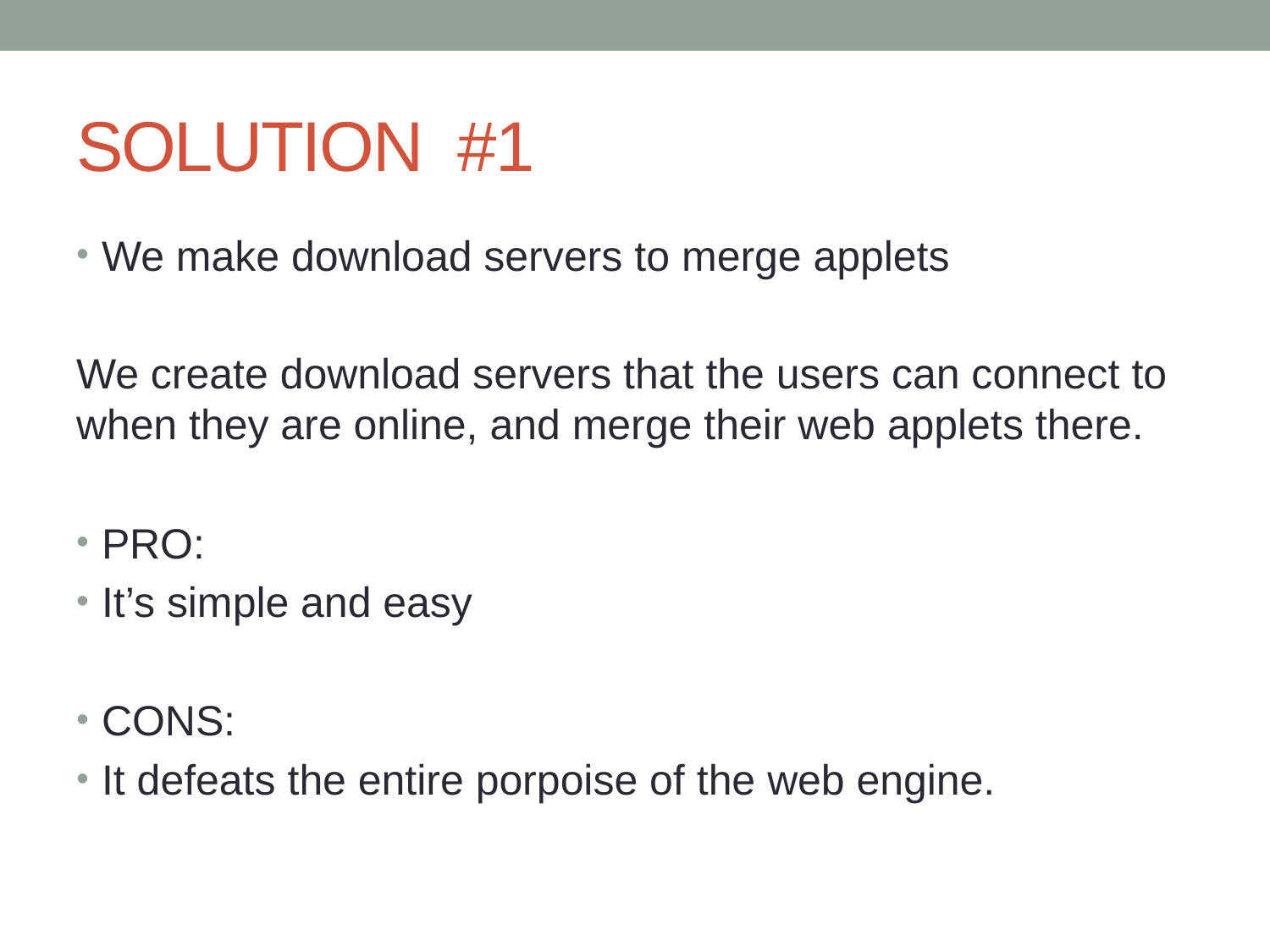

# SOLUTION  #1
We make download servers to merge applets

We create download servers that the users can connect to when they are online, and merge their web applets there.

PRO:
It’s simple and easy

CONS:
It defeats the entire porpoise of the web engine.